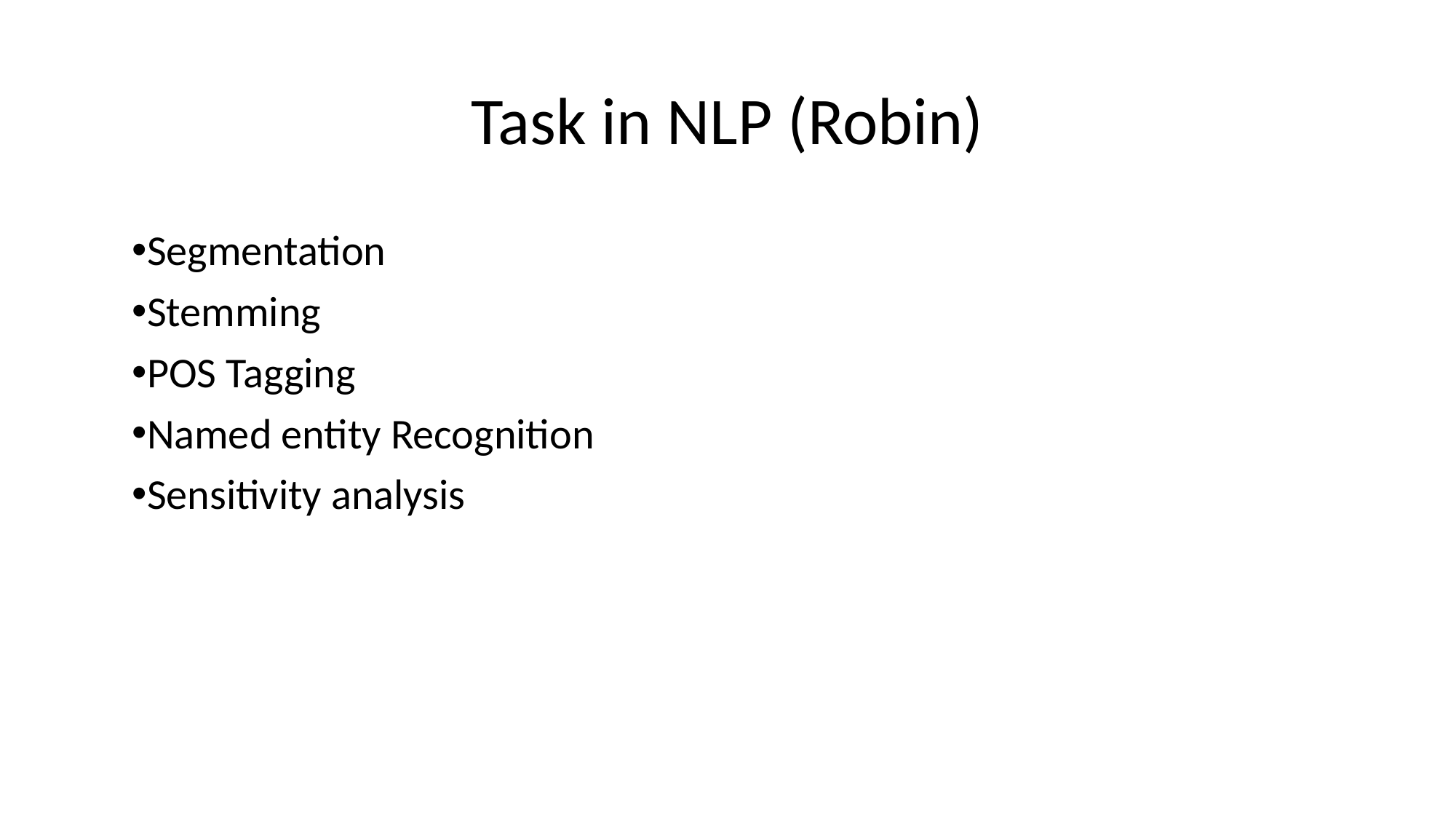

# Task in NLP (Robin)
Segmentation
Stemming
POS Tagging
Named entity Recognition
Sensitivity analysis